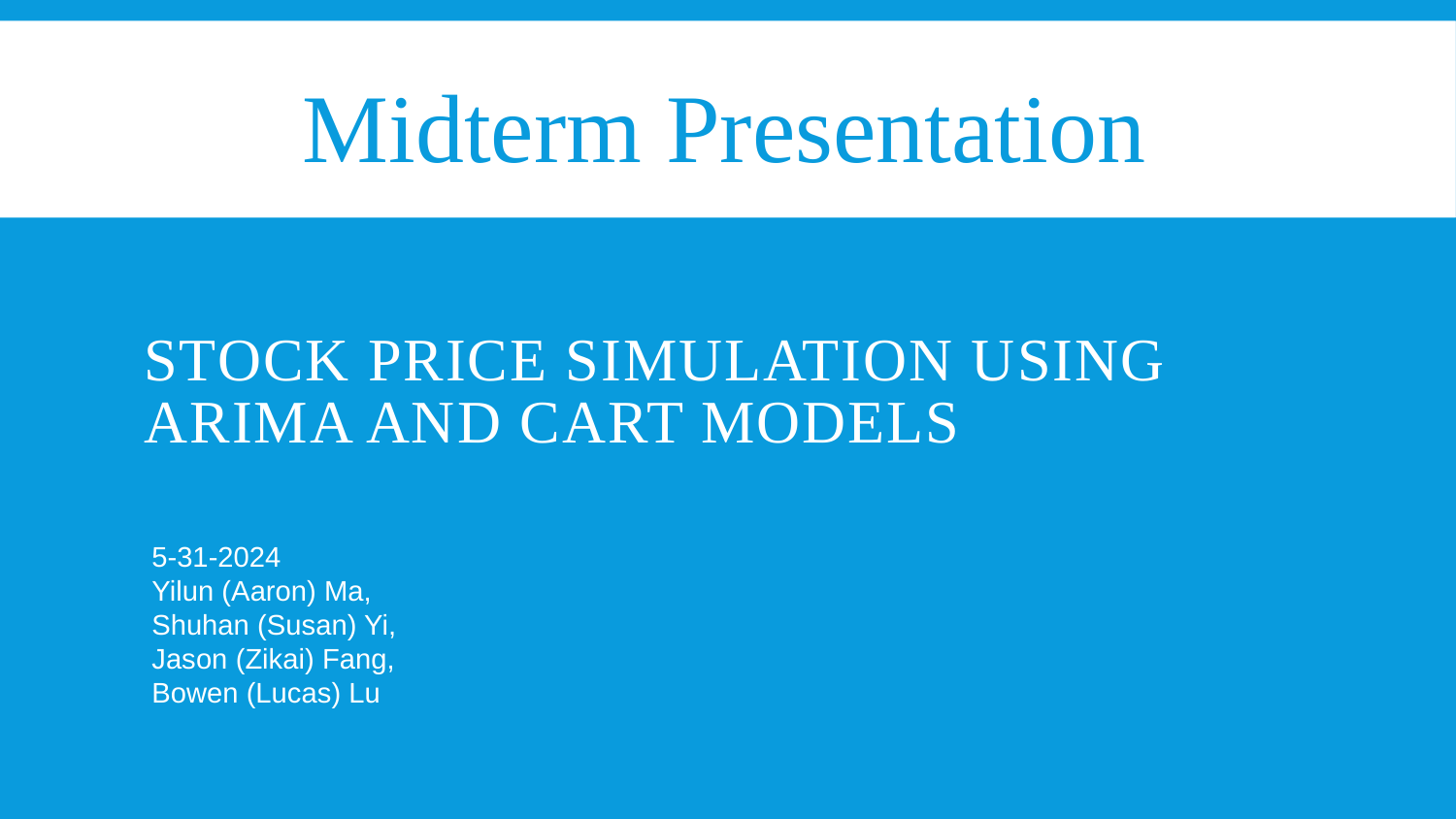

Midterm Presentation
# Stock Price Simulation using ARIMA and CART Models
5-31-2024
Yilun (Aaron) Ma,
Shuhan (Susan) Yi,
Jason (Zikai) Fang,
Bowen (Lucas) Lu